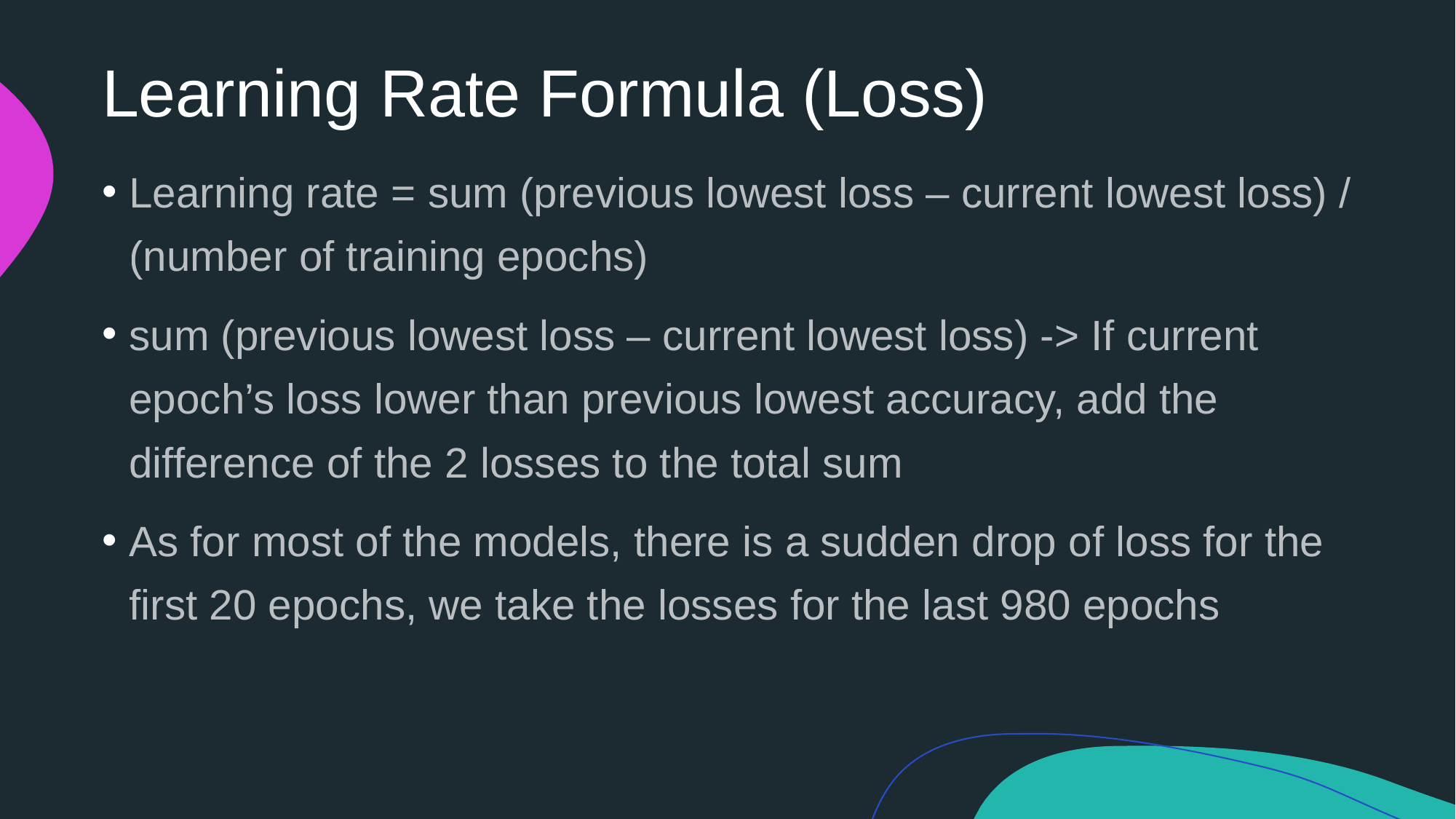

# Learning Rate Formula (Loss)
Learning rate = sum (previous lowest loss – current lowest loss) / (number of training epochs)
sum (previous lowest loss – current lowest loss) -> If current epoch’s loss lower than previous lowest accuracy, add the difference of the 2 losses to the total sum
As for most of the models, there is a sudden drop of loss for the first 20 epochs, we take the losses for the last 980 epochs